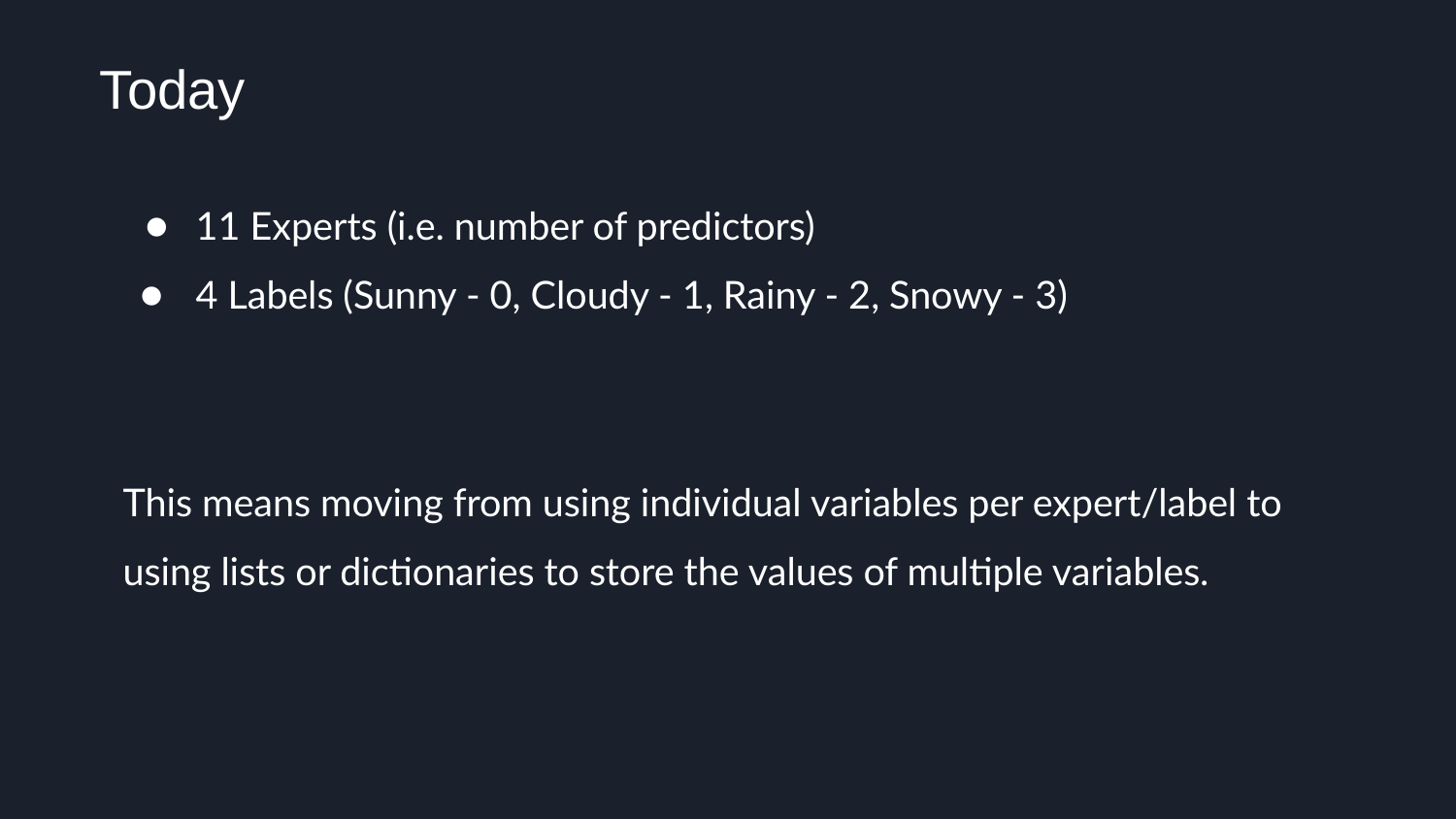

Today
11 Experts (i.e. number of predictors)
4 Labels (Sunny - 0, Cloudy - 1, Rainy - 2, Snowy - 3)

This means moving from using individual variables per expert/label to using lists or dictionaries to store the values of multiple variables.